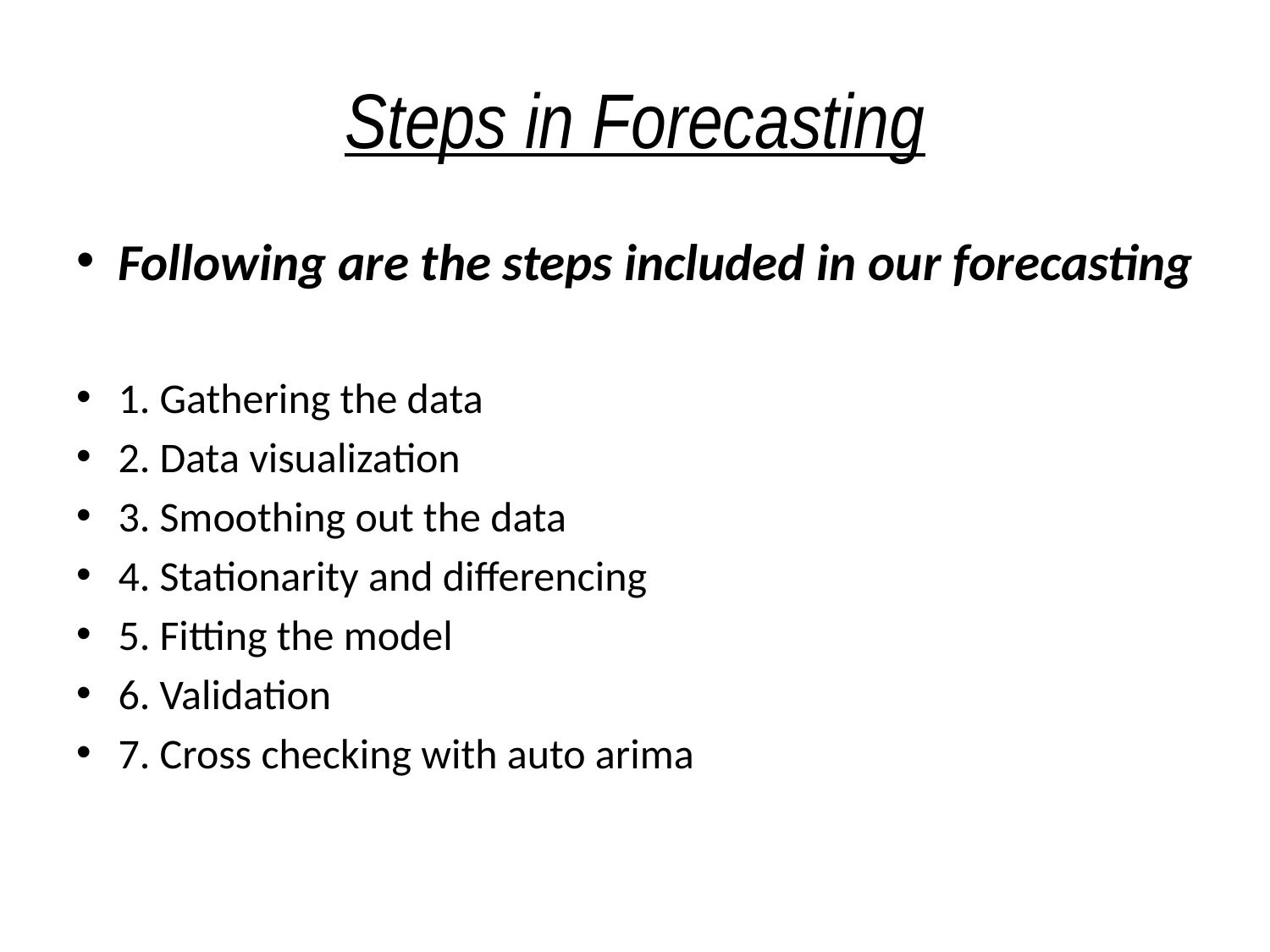

# Steps in Forecasting
Following are the steps included in our forecasting

1. Gathering the data
2. Data visualization
3. Smoothing out the data
4. Stationarity and differencing
5. Fitting the model
6. Validation
7. Cross checking with auto arima